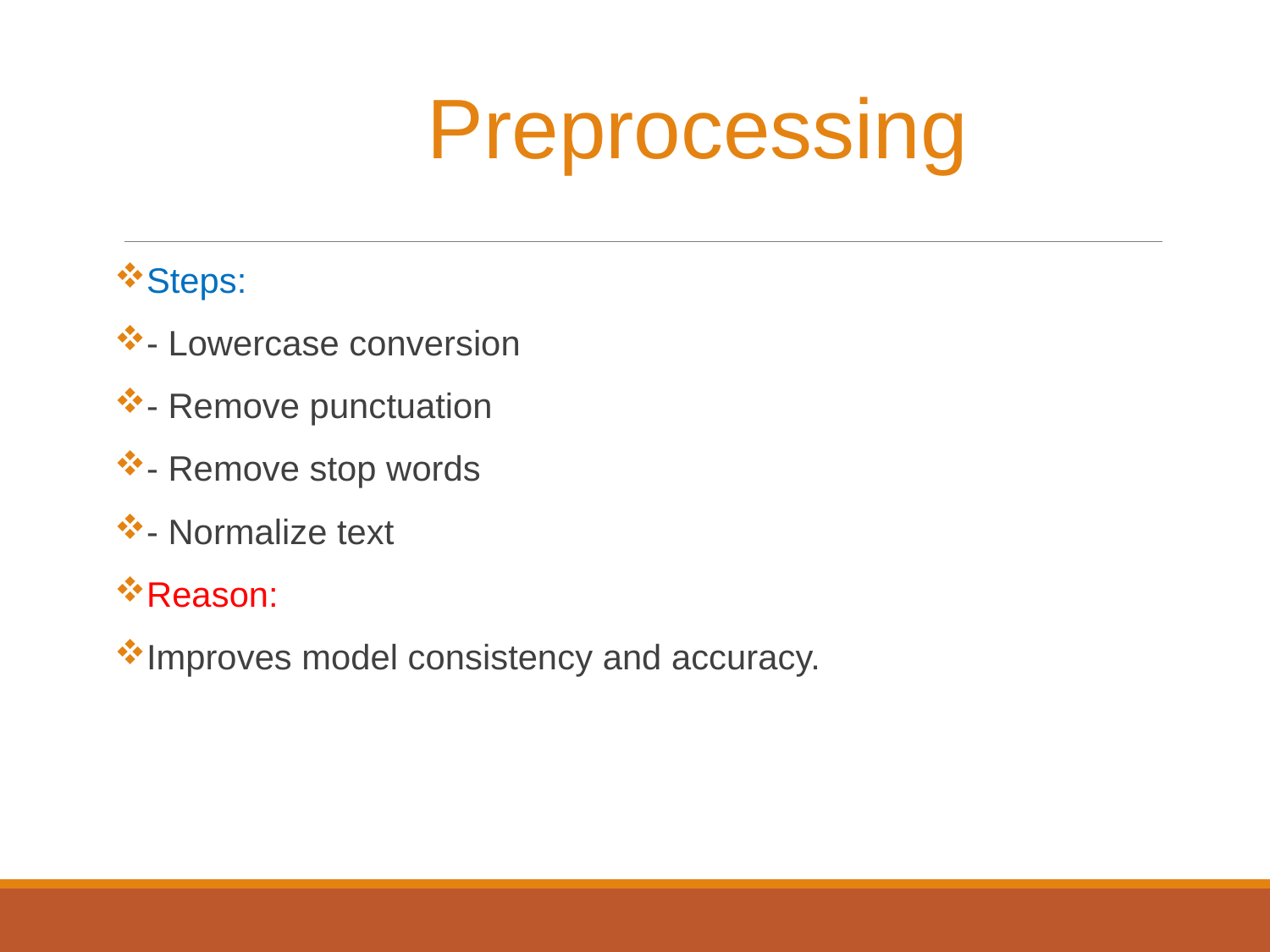

Preprocessing
Steps:
- Lowercase conversion
- Remove punctuation
- Remove stop words
- Normalize text
Reason:
Improves model consistency and accuracy.